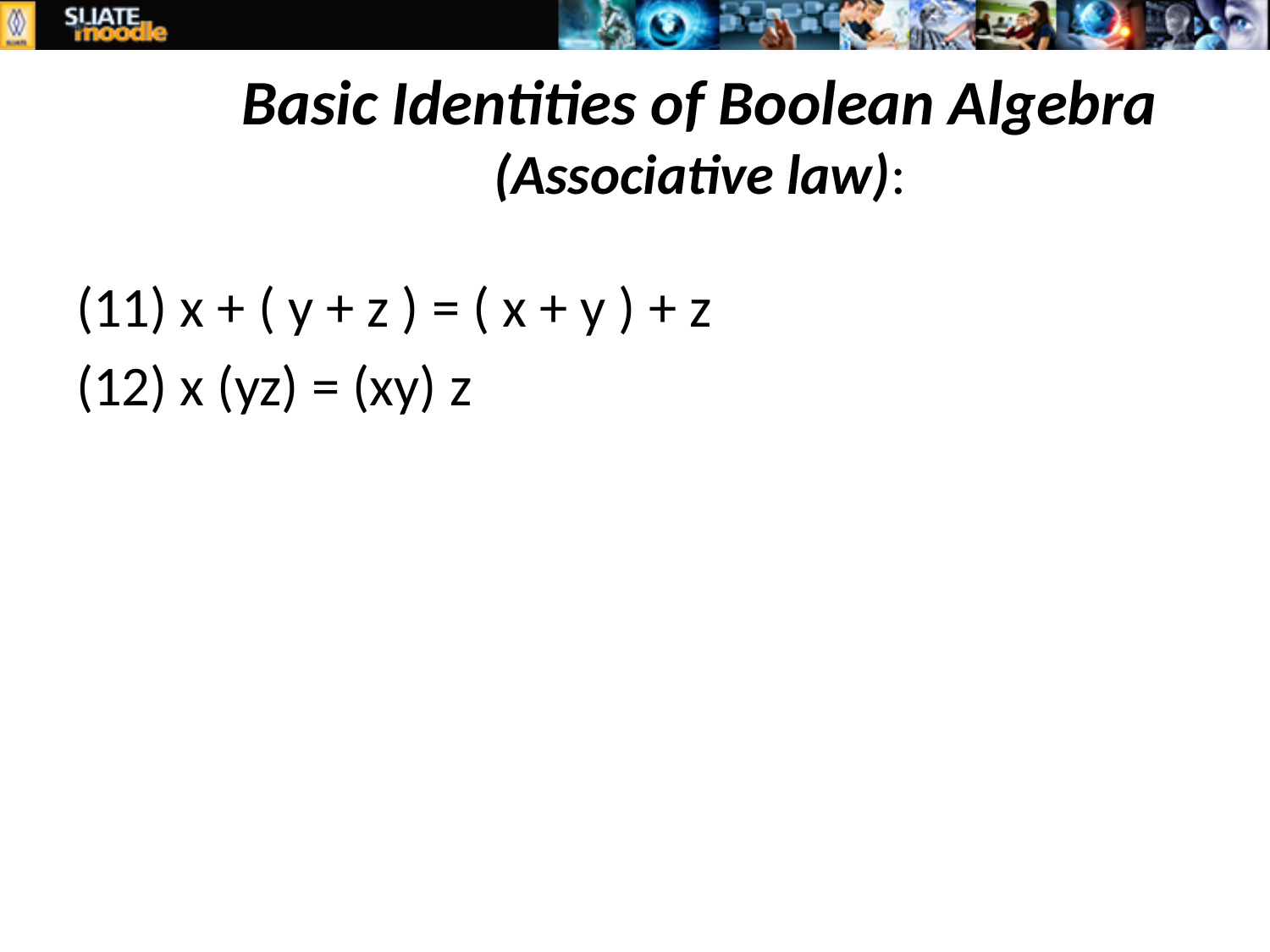

# Basic Identities of Boolean Algebra (Associative law):
(11) x + ( y + z ) = ( x + y ) + z
(12) x (yz) = (xy) z